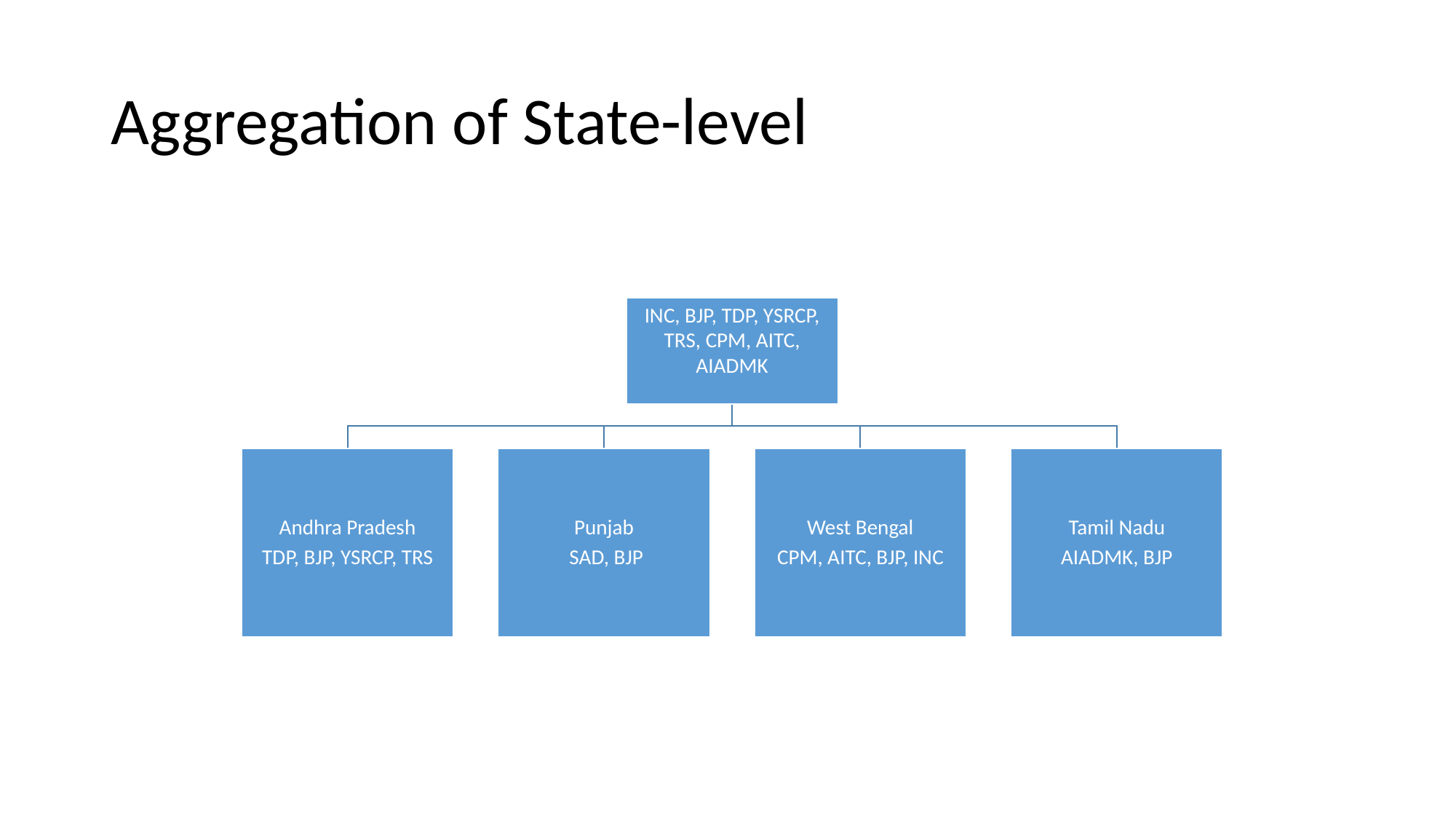

# Aggregation of State-level
INC, BJP, TDP, YSRCP, TRS, CPM, AITC, AIADMK

Andhra Pradesh
TDP, BJP, YSRCP, TRS
Punjab
 SAD, BJP
West Bengal
CPM, AITC, BJP, INC
Tamil Nadu
AIADMK, BJP